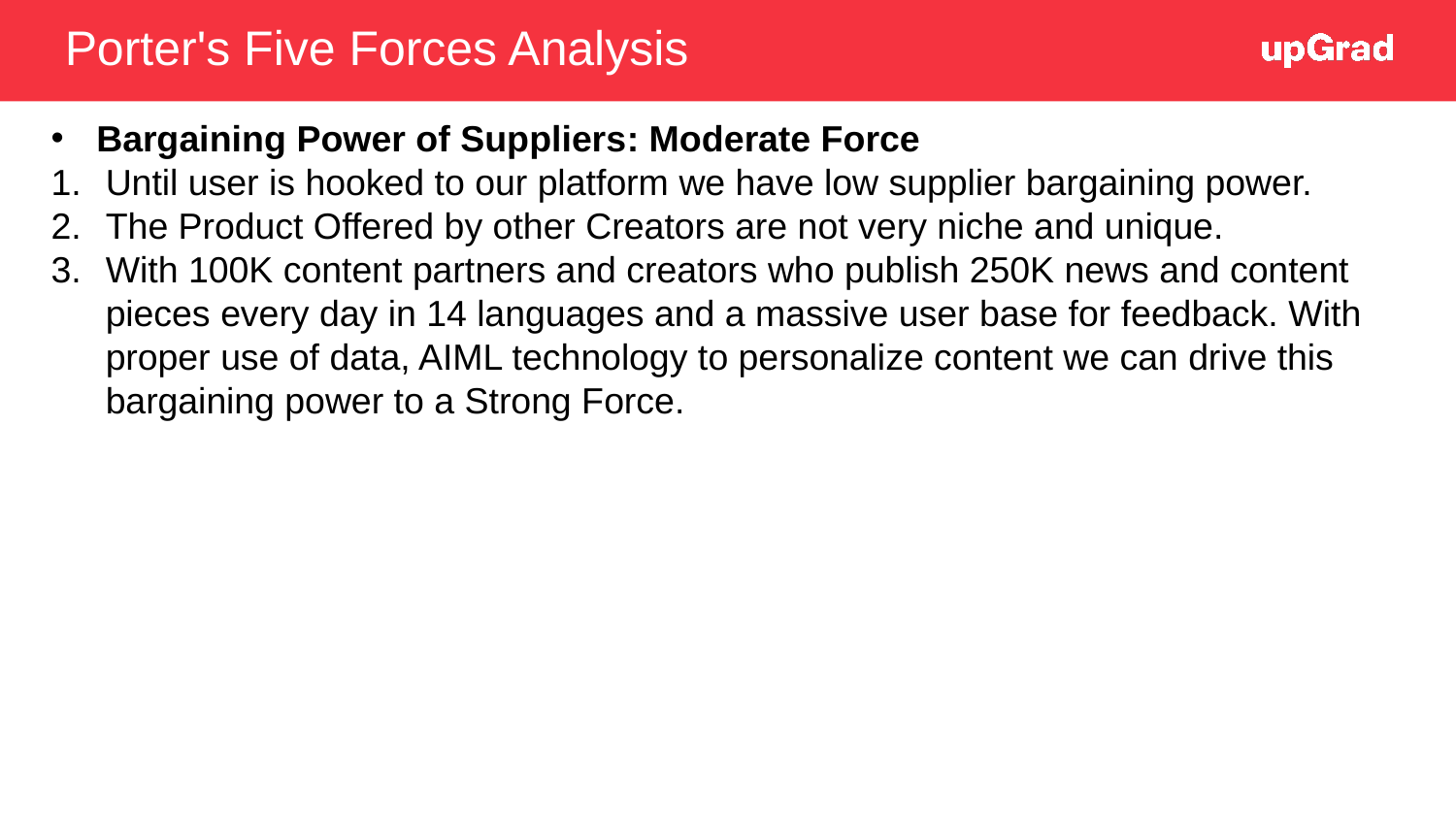

# Porter's Five Forces Analysis
Bargaining Power of Suppliers: Moderate Force
Until user is hooked to our platform we have low supplier bargaining power.
The Product Offered by other Creators are not very niche and unique.
With 100K content partners and creators who publish 250K news and content pieces every day in 14 languages and a massive user base for feedback. With proper use of data, AIML technology to personalize content we can drive this bargaining power to a Strong Force.